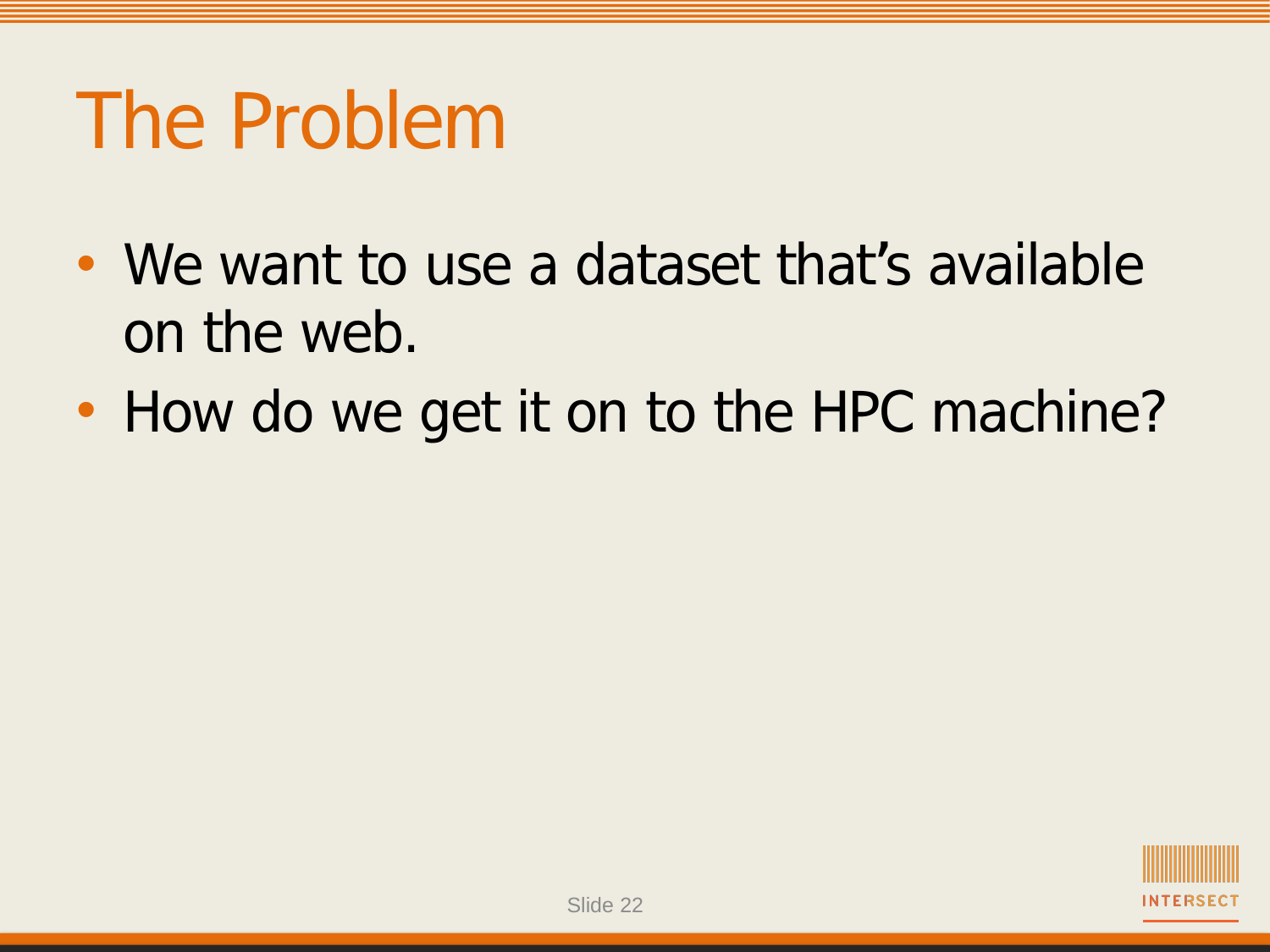

# The Problem
We want to use a dataset that’s available on the web.
How do we get it on to the HPC machine?
Slide 22